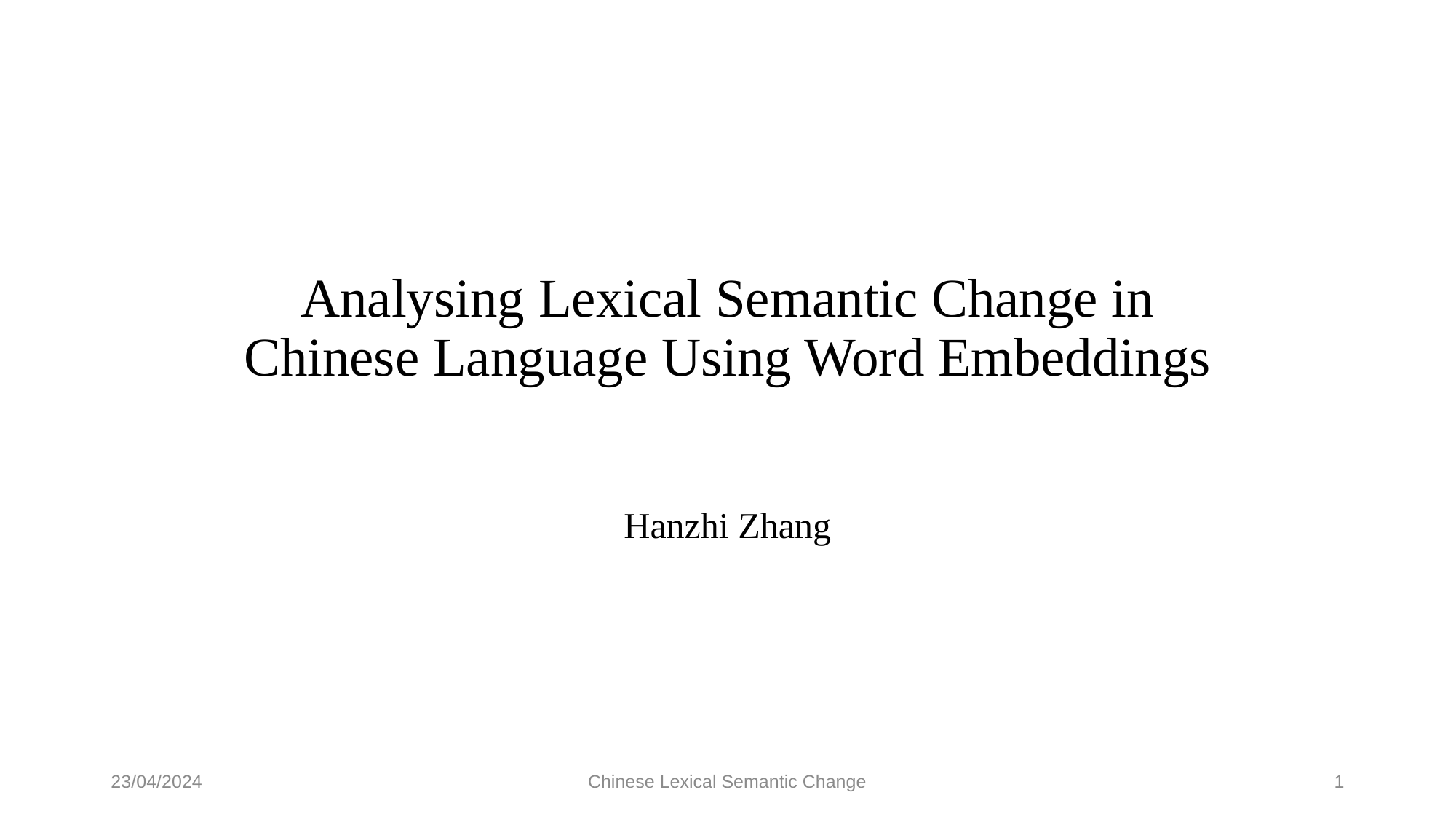

# Analysing Lexical Semantic Change in Chinese Language Using Word Embeddings
Hanzhi Zhang
23/04/2024
Chinese Lexical Semantic Change
1